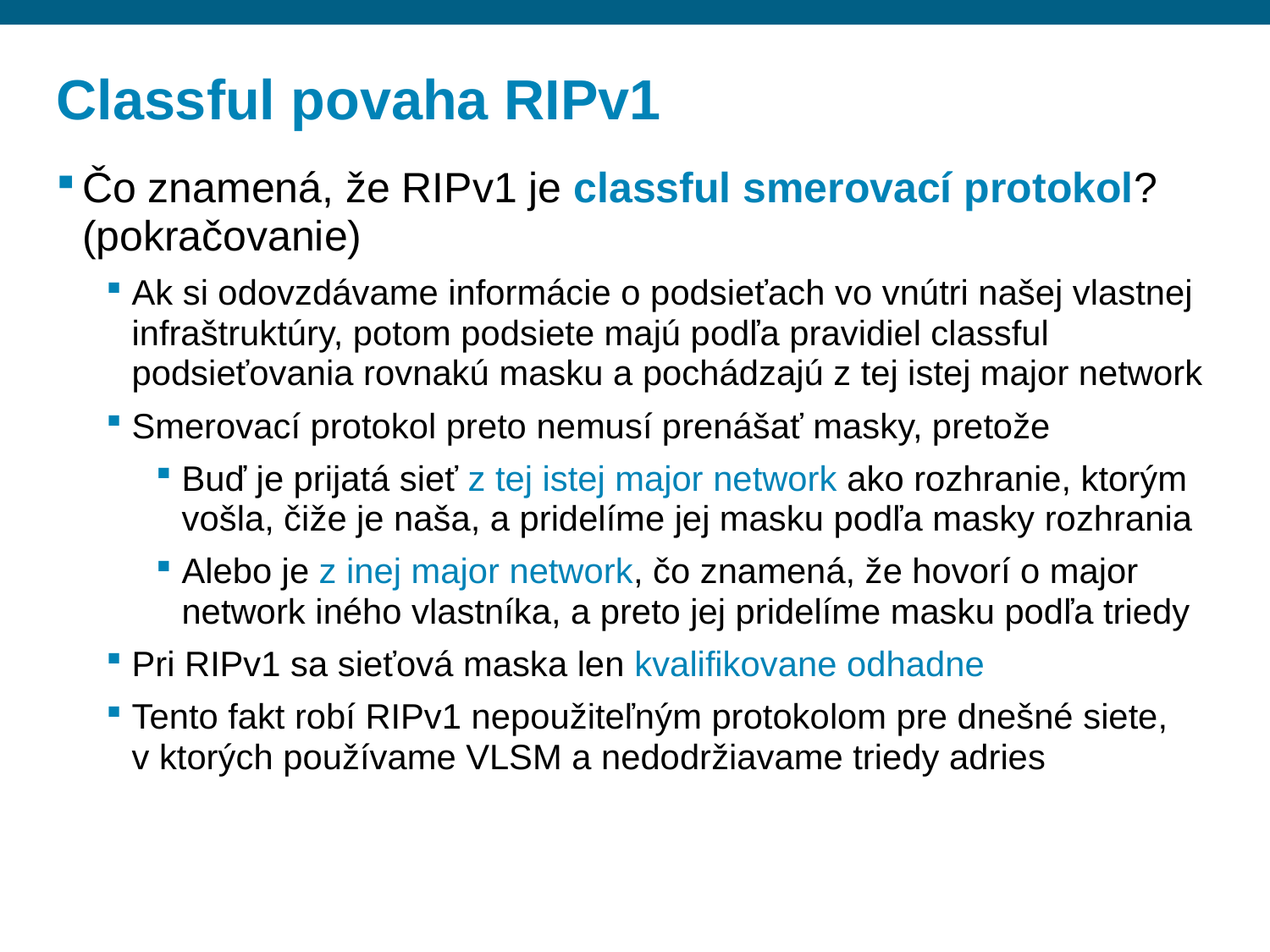

# Classful povaha RIPv1
Čo znamená, že RIPv1 je classful smerovací protokol? (pokračovanie)
Ak si odovzdávame informácie o podsieťach vo vnútri našej vlastnej infraštruktúry, potom podsiete majú podľa pravidiel classful podsieťovania rovnakú masku a pochádzajú z tej istej major network
Smerovací protokol preto nemusí prenášať masky, pretože
Buď je prijatá sieť z tej istej major network ako rozhranie, ktorým vošla, čiže je naša, a pridelíme jej masku podľa masky rozhrania
Alebo je z inej major network, čo znamená, že hovorí o major network iného vlastníka, a preto jej pridelíme masku podľa triedy
Pri RIPv1 sa sieťová maska len kvalifikovane odhadne
Tento fakt robí RIPv1 nepoužiteľným protokolom pre dnešné siete, v ktorých používame VLSM a nedodržiavame triedy adries